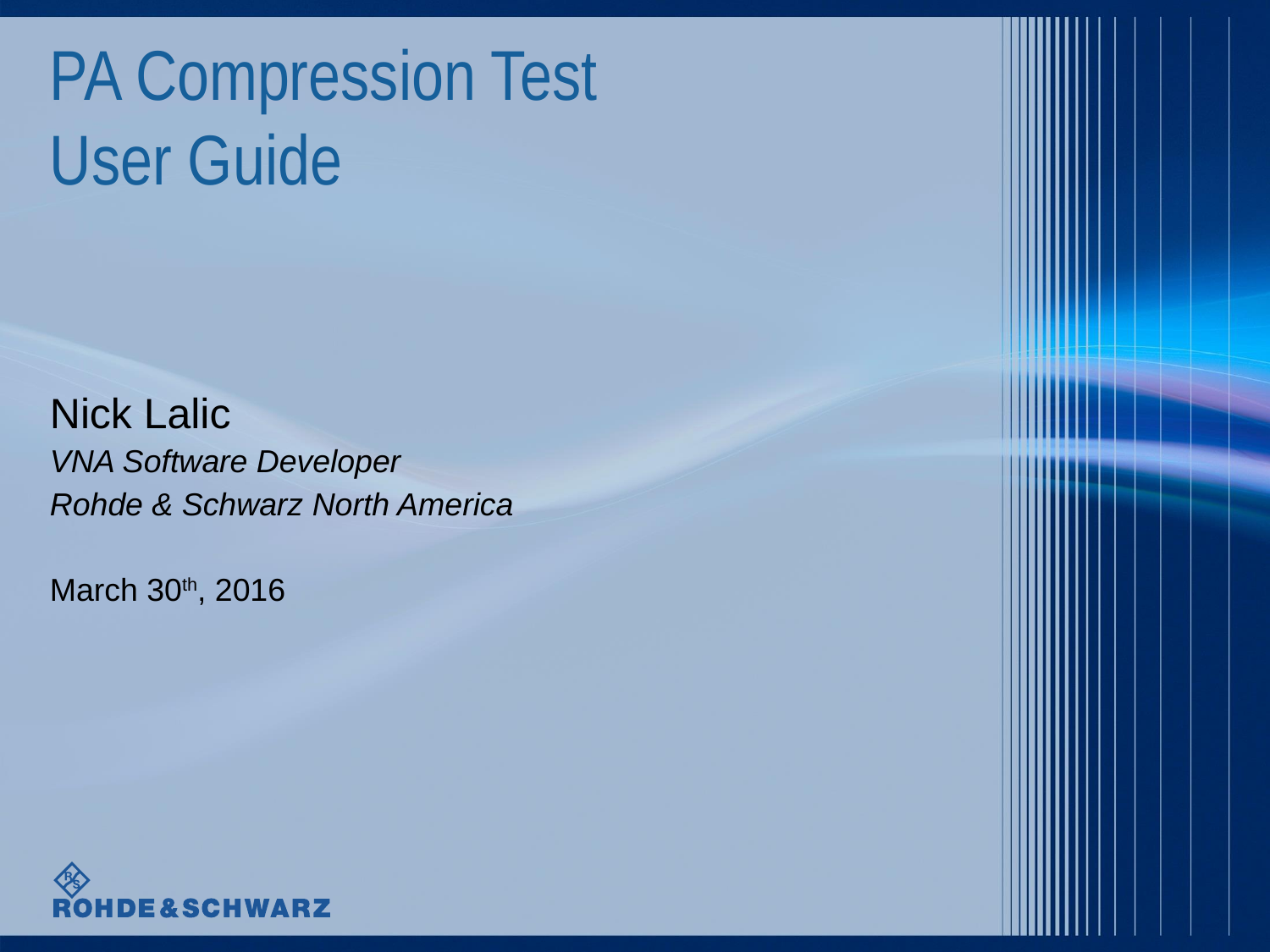

# PA Compression Test User Guide
Nick Lalic
VNA Software Developer
Rohde & Schwarz North America

March 30th, 2016